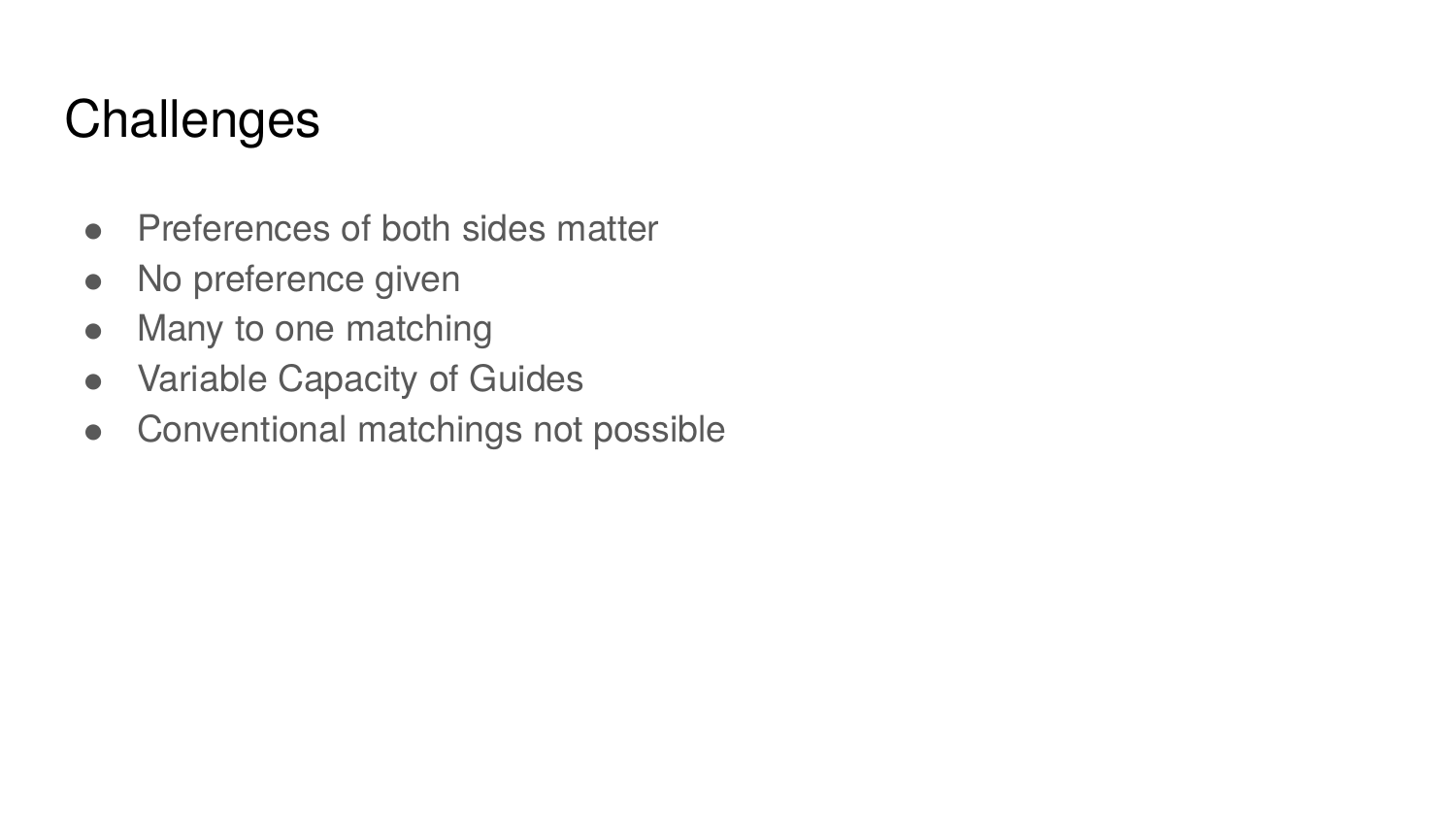

# Challenges
Preferences of both sides matter
No preference given
Many to one matching
Variable Capacity of Guides
Conventional matchings not possible